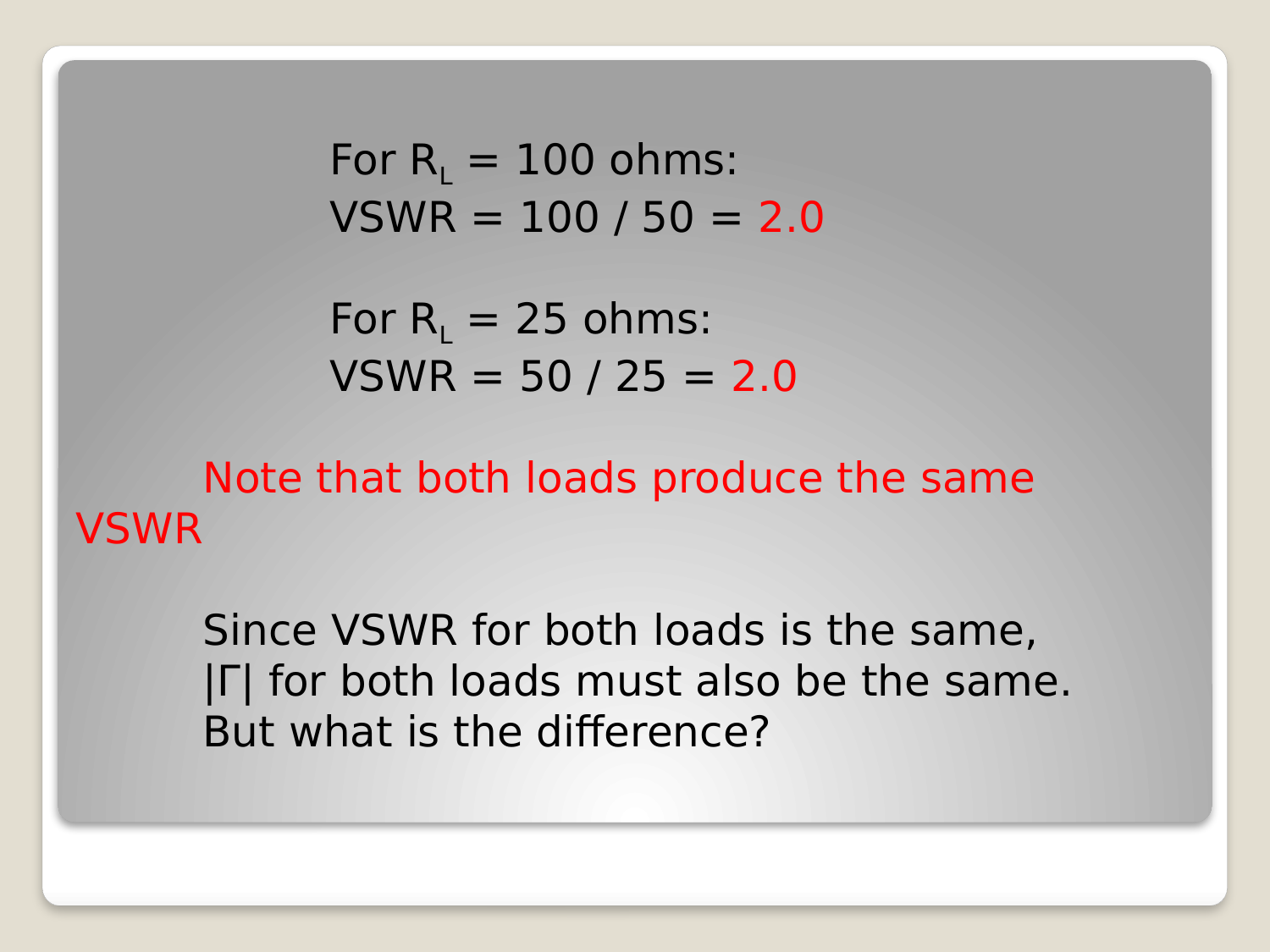

# For RL = 100 ohms: VSWR = 100 / 50 = 2.0 For RL = 25 ohms: VSWR = 50 / 25 = 2.0 Note that both loads produce the same 	VSWR Since VSWR for both loads is the same, |Γ| for both loads must also be the same. But what is the difference?